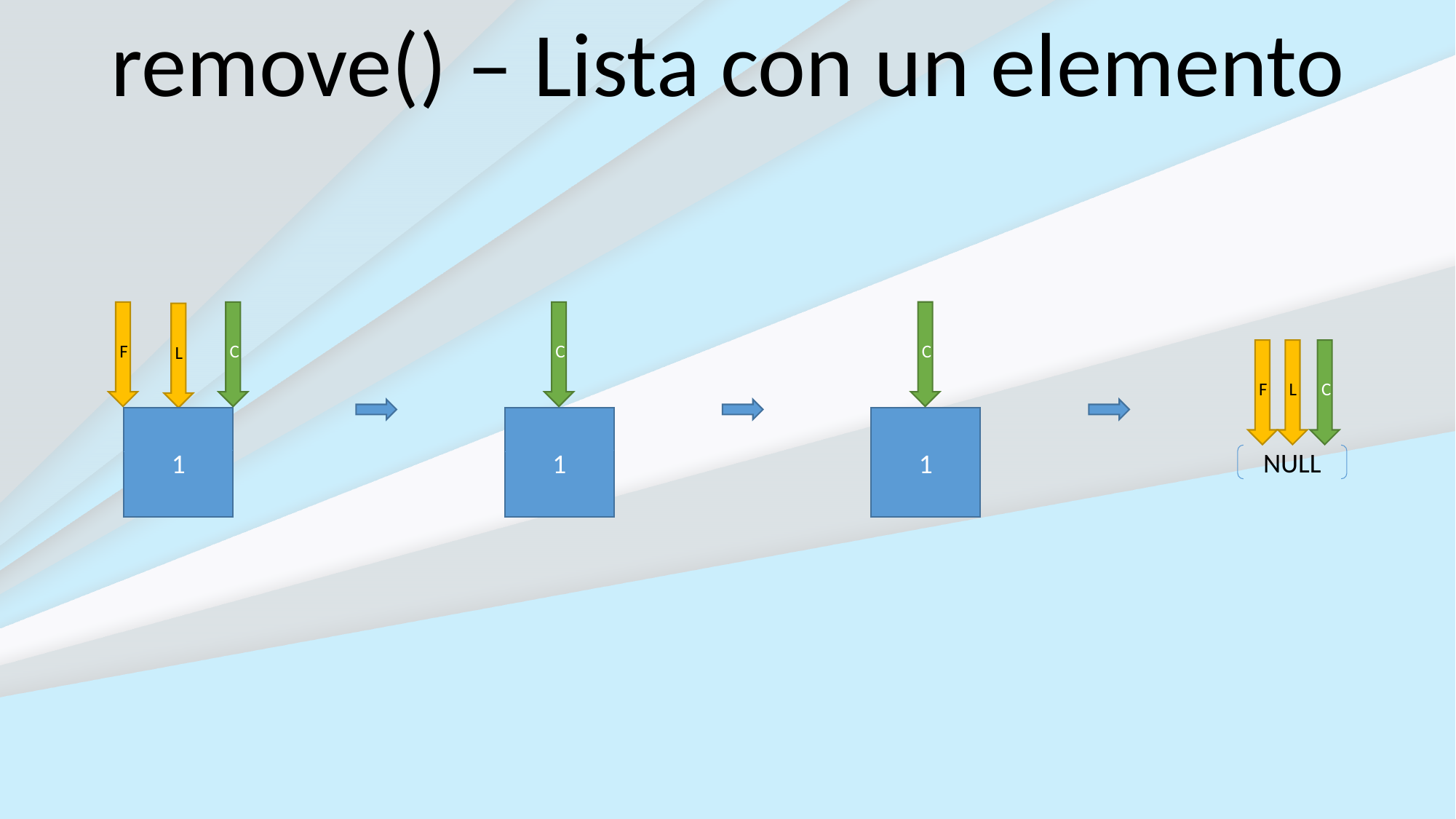

remove() – Lista con un elemento
C
1
F
C
L
1
C
1
F
L
C
NULL